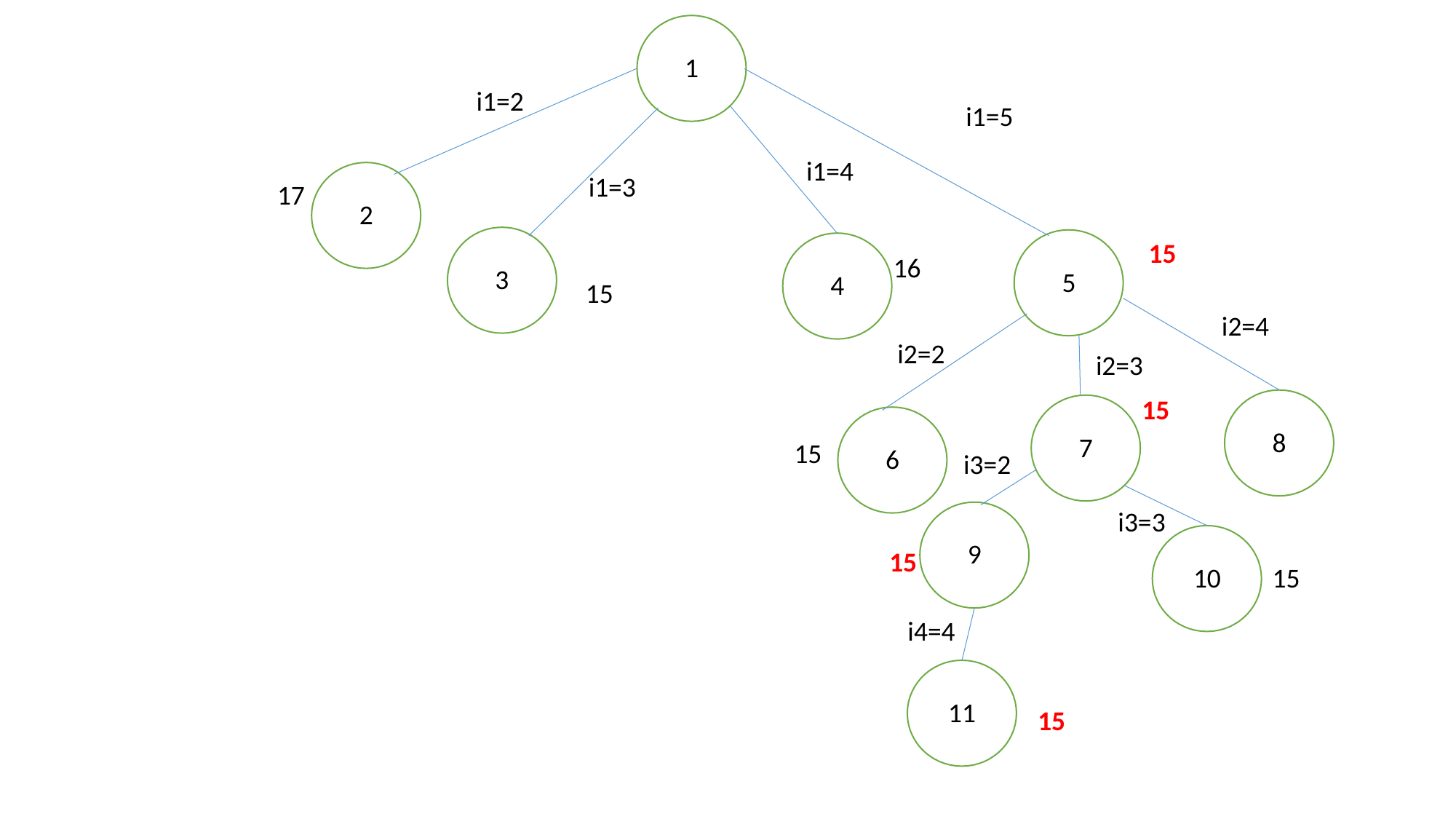

1

i1=2
i1=5
i1=4

i1=3
17
2

15
16
3
5
4
15

i2=4
i2=2
i2=3
15

8
7
15
6
i3=2

i3=3

9
15
15
10

i4=4

11
15